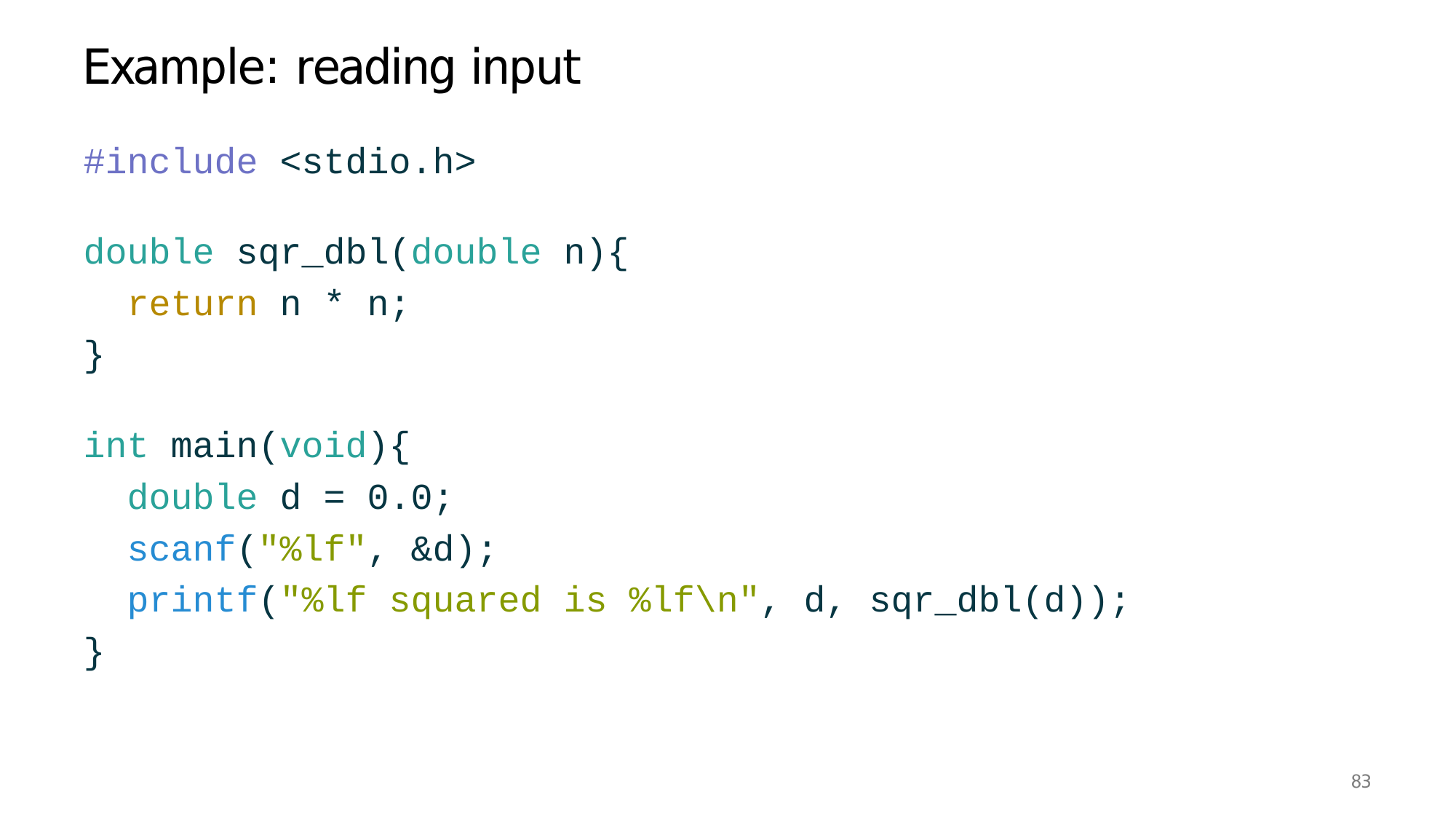

# Example: reading input
#include <stdio.h>
double sqr_dbl(double n){
  return n * n;
}
int main(void){
  double d = 0.0;
  scanf("%lf", &d);
  printf("%lf squared is %lf\n", d, sqr_dbl(d));
}
83